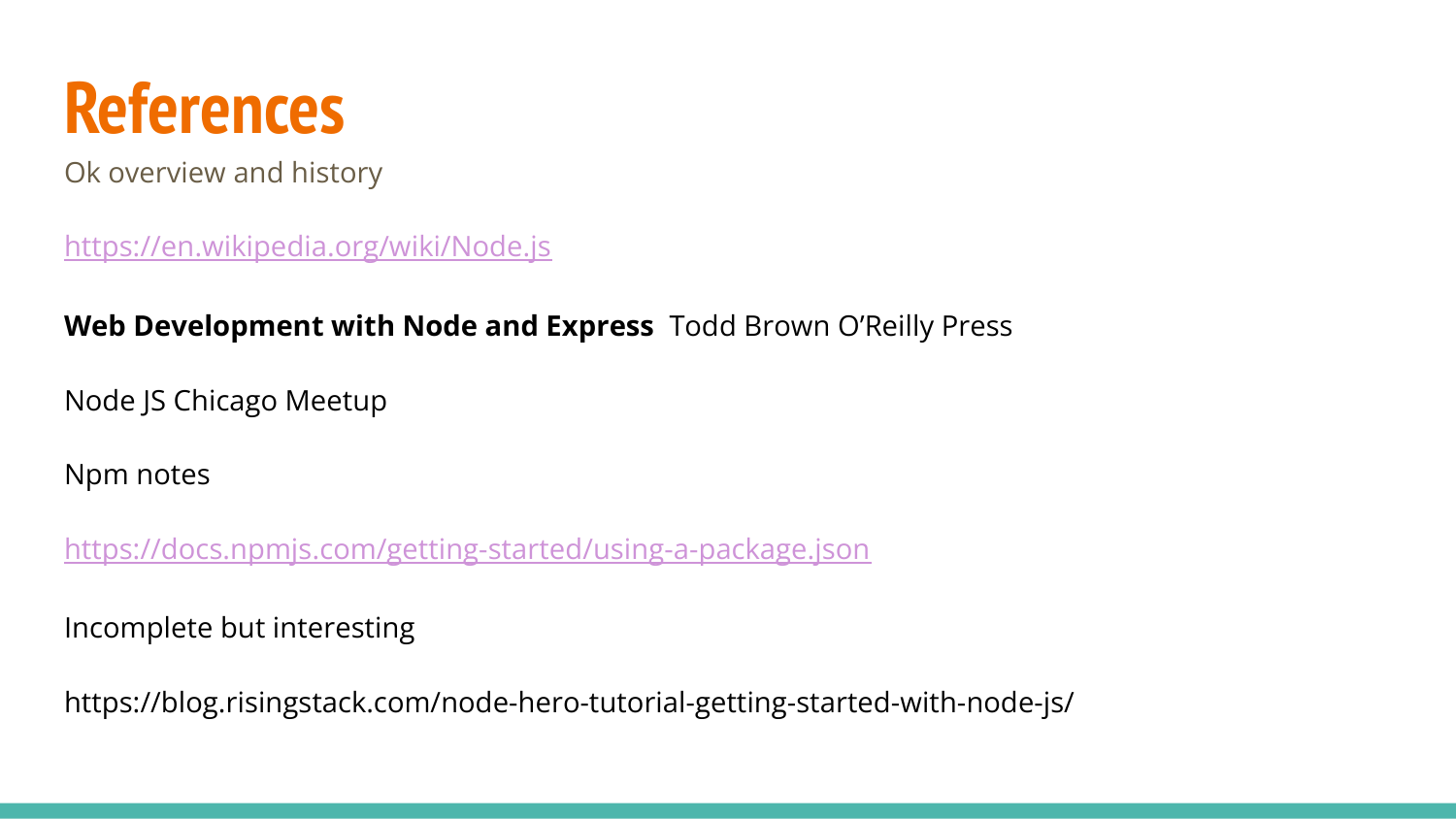

# References
Ok overview and history
https://en.wikipedia.org/wiki/Node.js
Web Development with Node and Express  Todd Brown O’Reilly Press
Node JS Chicago Meetup
Npm notes
https://docs.npmjs.com/getting-started/using-a-package.json
Incomplete but interesting
https://blog.risingstack.com/node-hero-tutorial-getting-started-with-node-js/